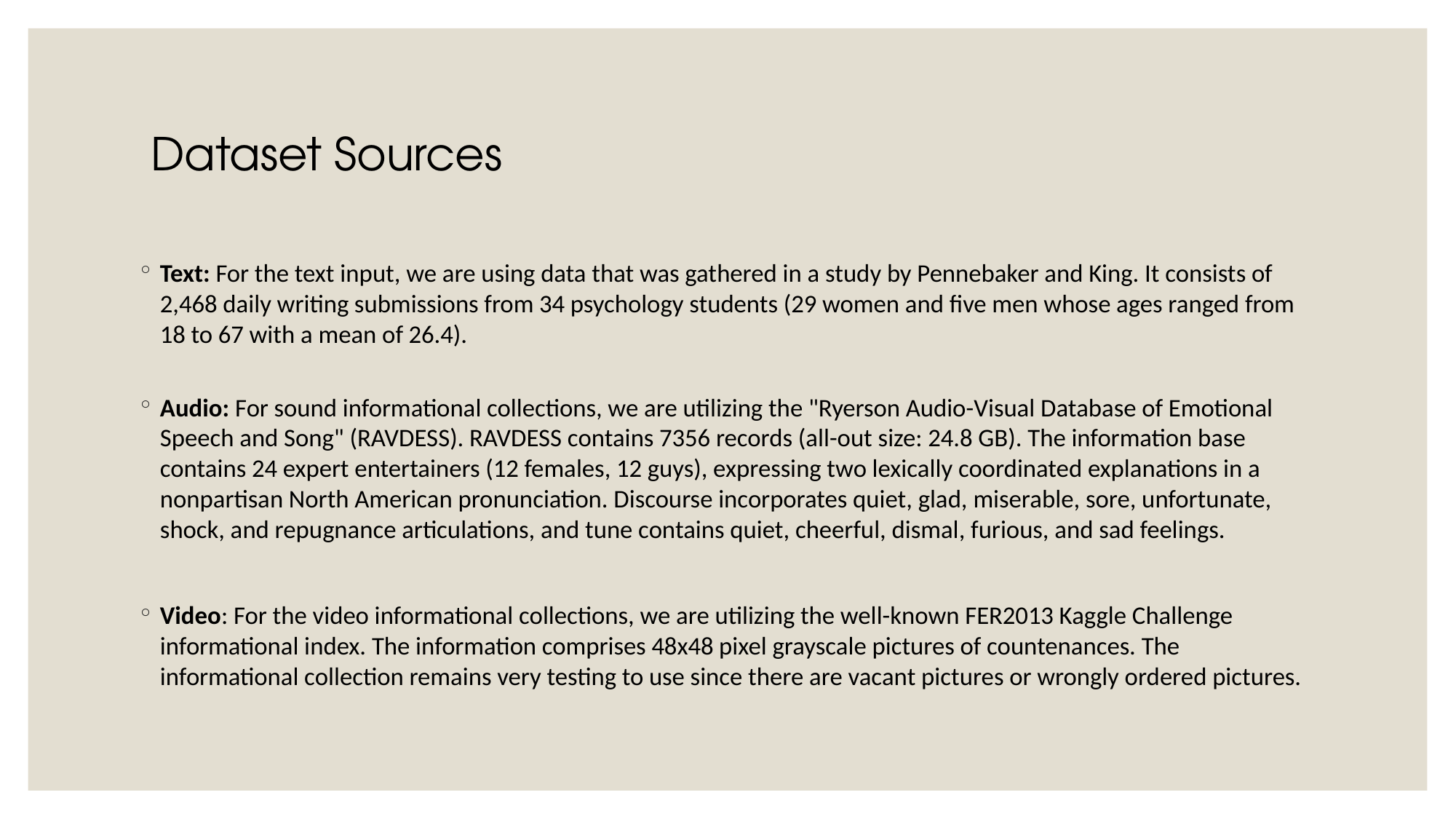

# Dataset Sources
Text: For the text input, we are using data that was gathered in a study by Pennebaker and King. It consists of 2,468 daily writing submissions from 34 psychology students (29 women and five men whose ages ranged from 18 to 67 with a mean of 26.4).

Audio: For sound informational collections, we are utilizing the "Ryerson Audio-Visual Database of Emotional Speech and Song" (RAVDESS). RAVDESS contains 7356 records (all-out size: 24.8 GB). The information base contains 24 expert entertainers (12 females, 12 guys), expressing two lexically coordinated explanations in a nonpartisan North American pronunciation. Discourse incorporates quiet, glad, miserable, sore, unfortunate, shock, and repugnance articulations, and tune contains quiet, cheerful, dismal, furious, and sad feelings.

Video: For the video informational collections, we are utilizing the well-known FER2013 Kaggle Challenge informational index. The information comprises 48x48 pixel grayscale pictures of countenances. The informational collection remains very testing to use since there are vacant pictures or wrongly ordered pictures.